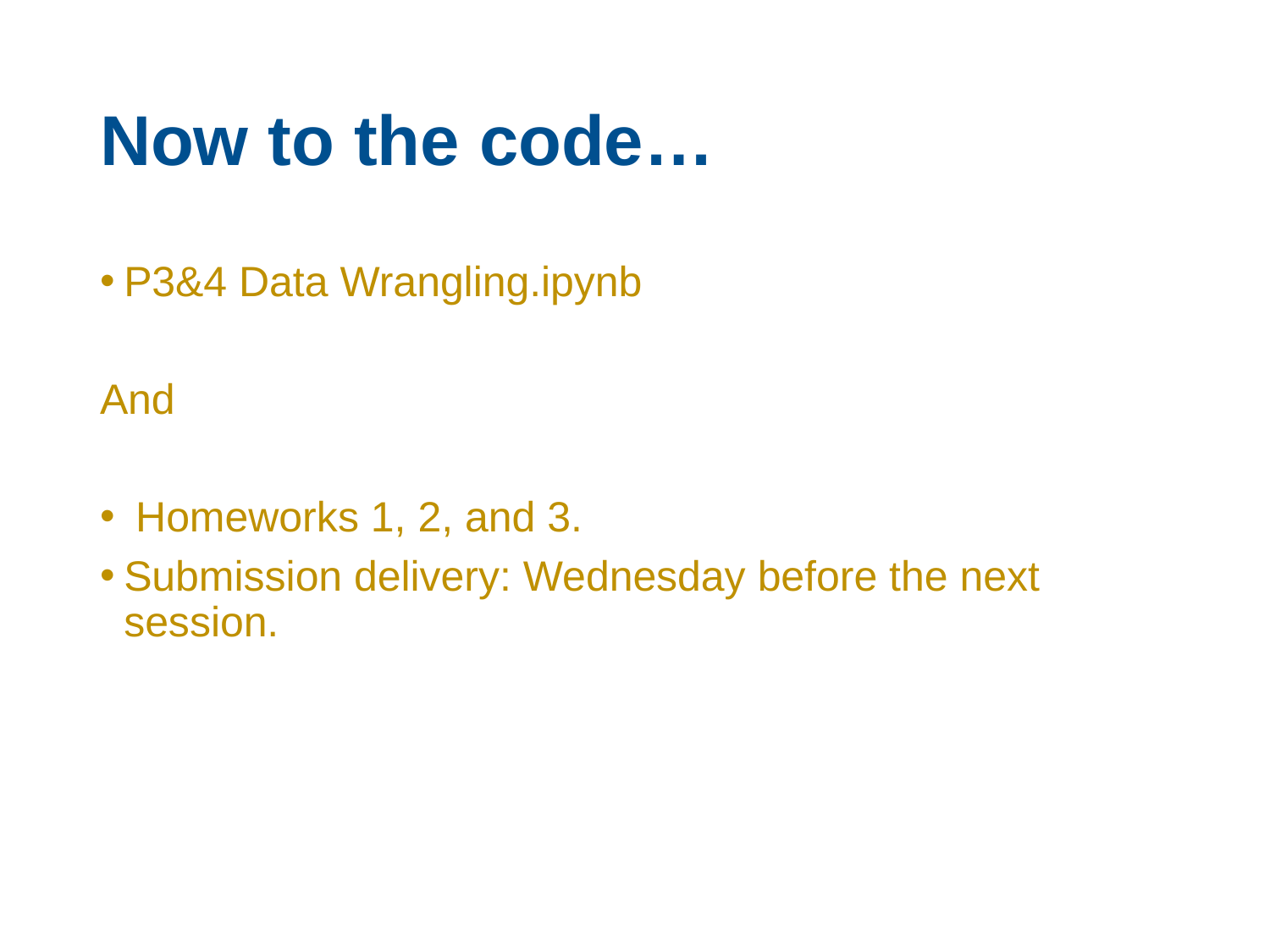

# Now to the code…
P3&4 Data Wrangling.ipynb

And

 Homeworks 1, 2, and 3.
Submission delivery: Wednesday before the next session.